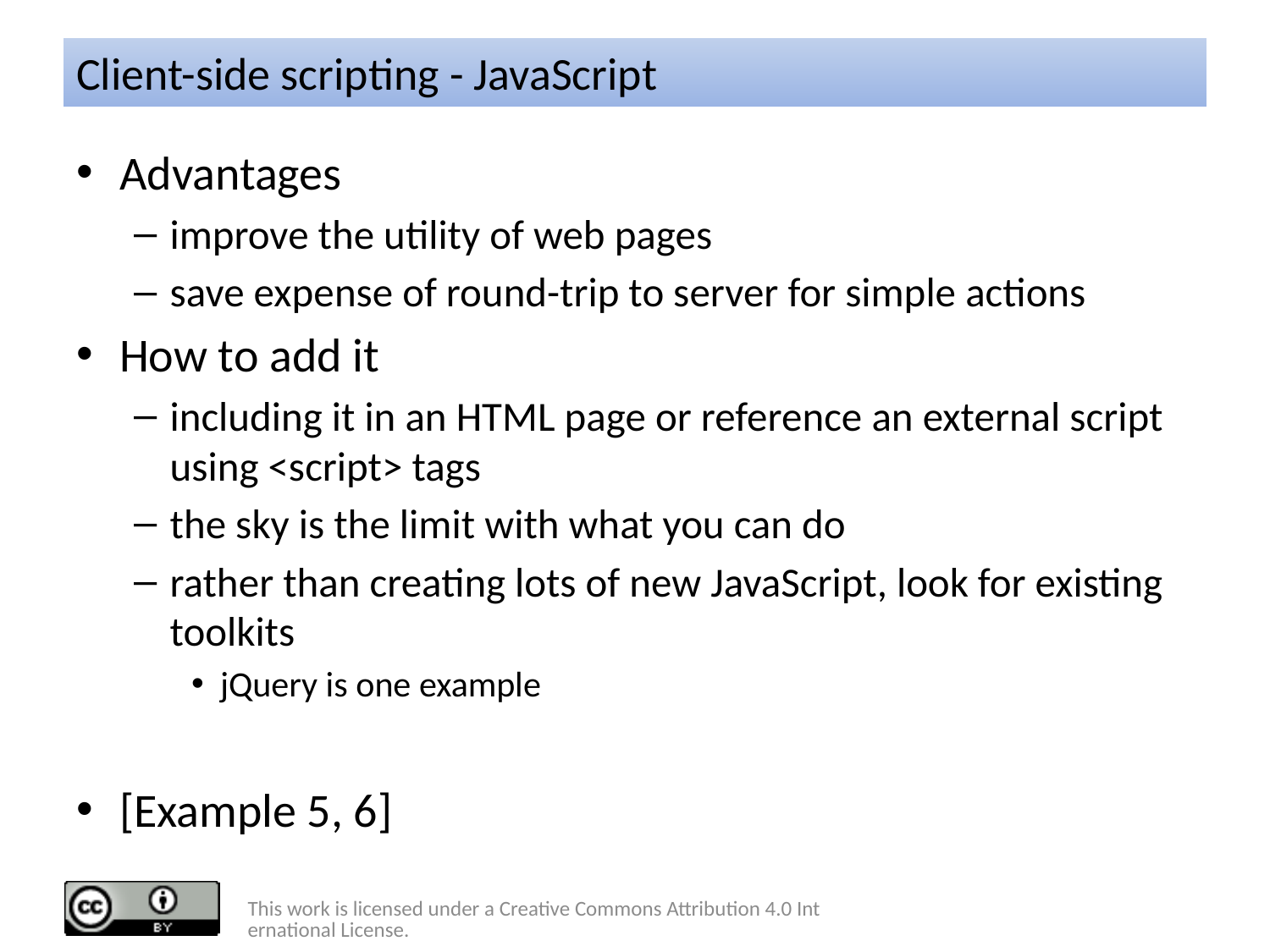

# Client-side scripting - JavaScript
Advantages
improve the utility of web pages
save expense of round-trip to server for simple actions
How to add it
including it in an HTML page or reference an external script using <script> tags
the sky is the limit with what you can do
rather than creating lots of new JavaScript, look for existing toolkits
jQuery is one example

[Example 5, 6]
This work is licensed under a Creative Commons Attribution 4.0 International License.